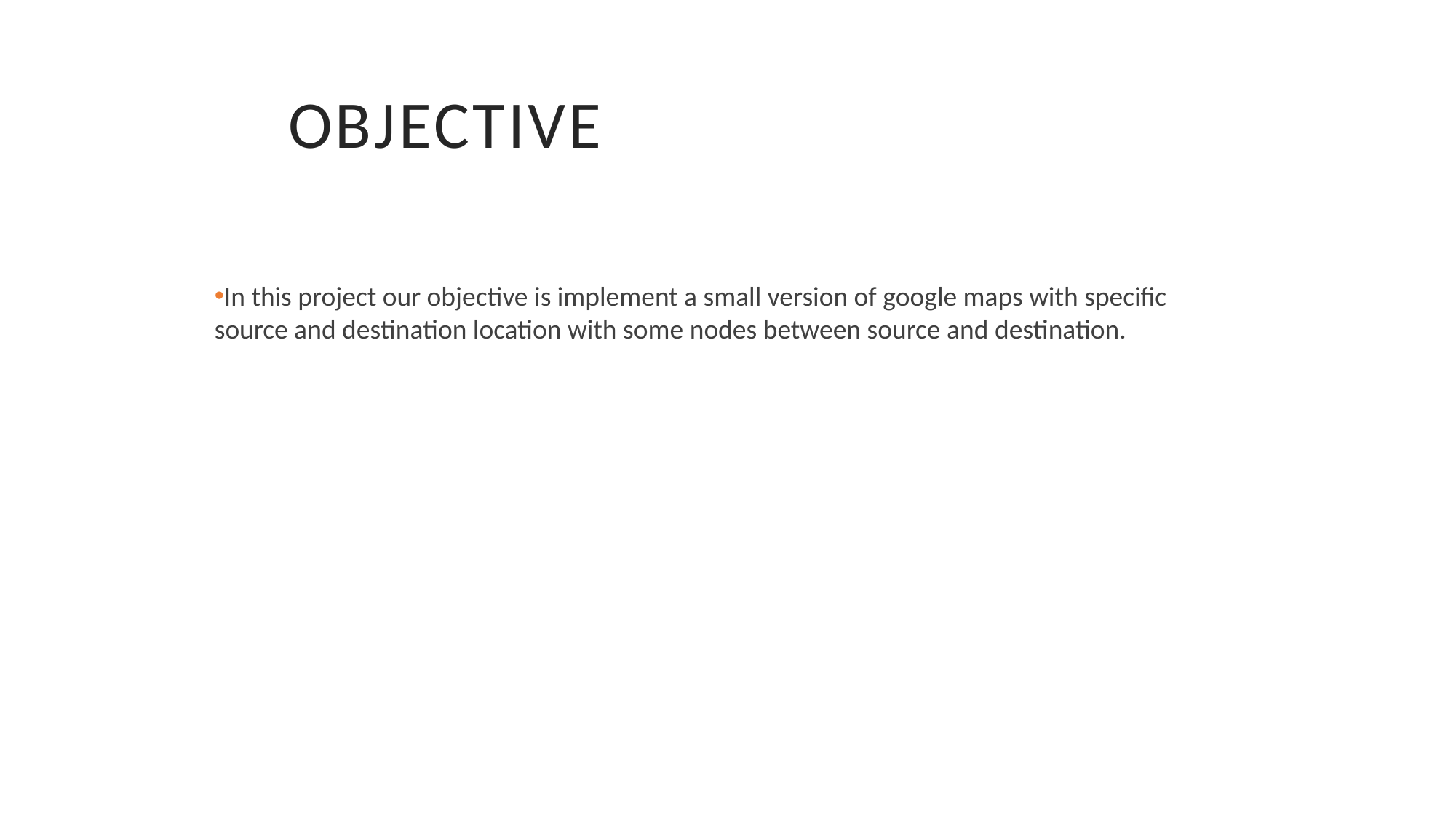

# objective
In this project our objective is implement a small version of google maps with specific source and destination location with some nodes between source and destination.
4